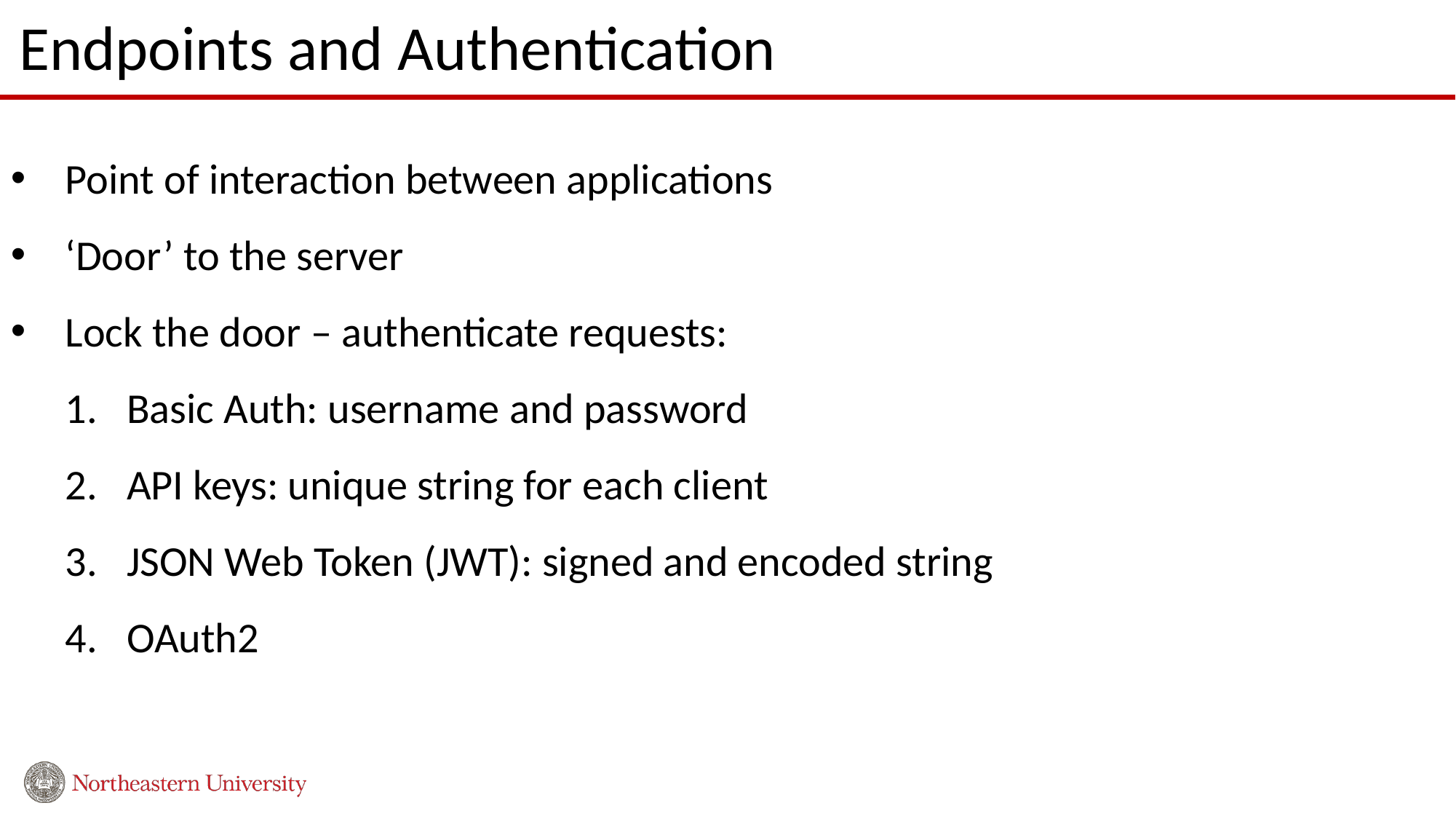

# Endpoints and Authentication
Point of interaction between applications
‘Door’ to the server
Lock the door – authenticate requests:
Basic Auth: username and password
API keys: unique string for each client
JSON Web Token (JWT): signed and encoded string
OAuth2